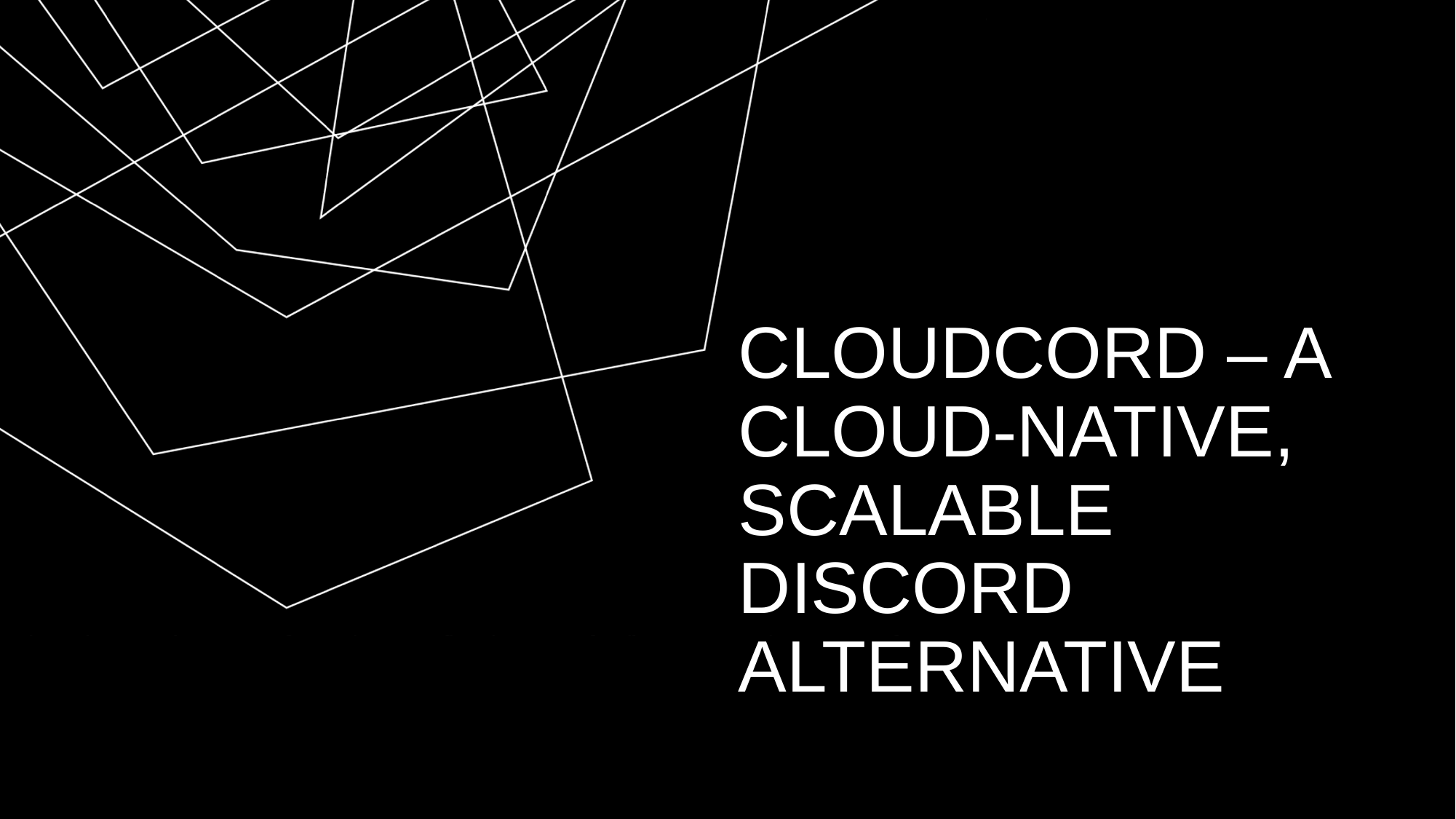

# CloudCord – A Cloud-Native, Scalable Discord Alternative